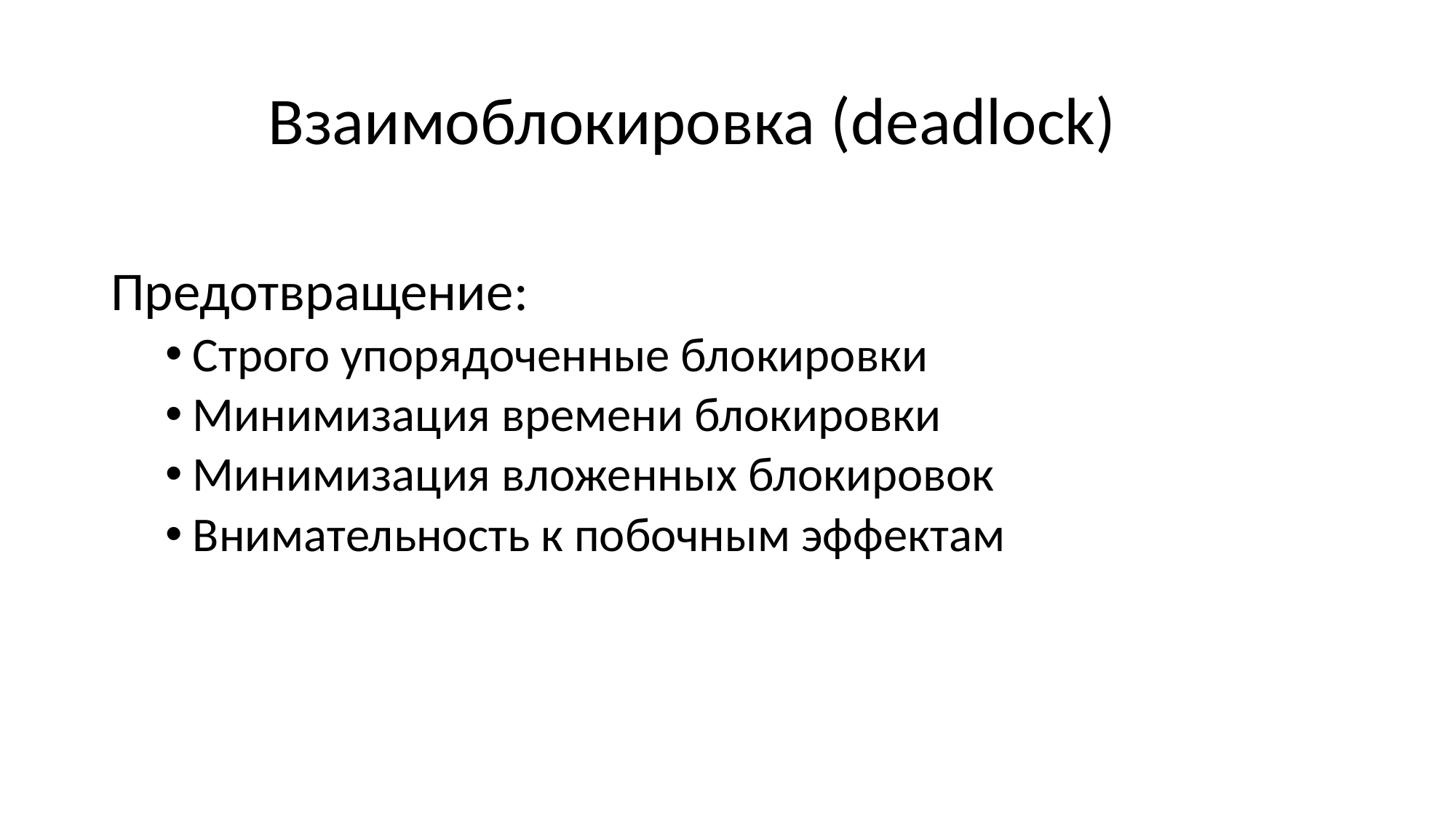

# Взаимоблокировка (deadlock)
Предотвращение:
Строго упорядоченные блокировки
Минимизация времени блокировки
Минимизация вложенных блокировок
Внимательность к побочным эффектам